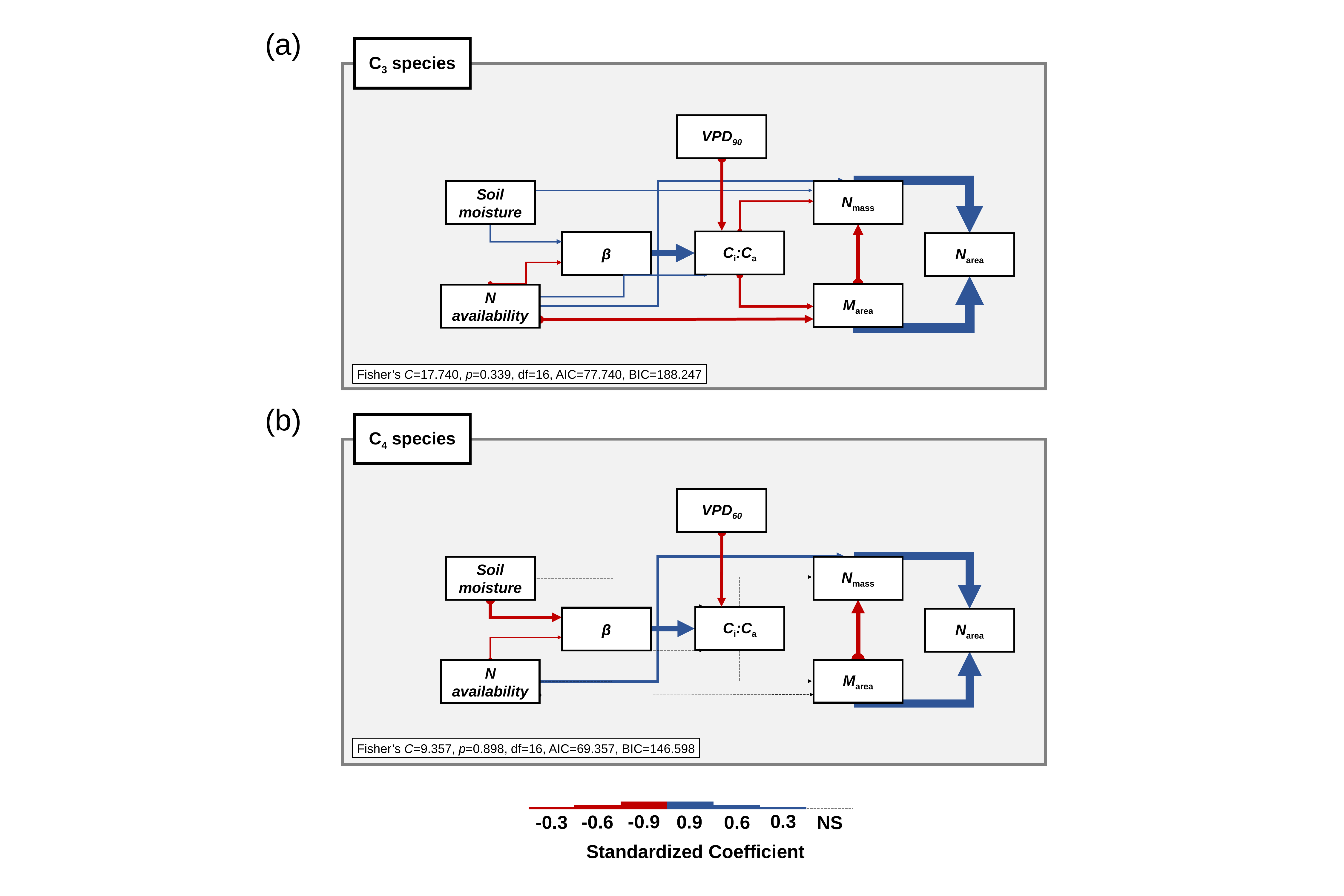

(a)
C3 species

VPD90
Soil moisture
Nmass
Ci:Ca
β
Νarea
Marea
N availability
Fisher’s C=17.740, p=0.339, df=16, AIC=77.740, BIC=188.247
(b)
C4 species

VPD60
Soil moisture
Nmass
Ci:Ca
β
Νarea
Marea
N availability
Fisher’s C=9.357, p=0.898, df=16, AIC=69.357, BIC=146.598

0.3
-0.9
-0.6
0.9
0.6
-0.3

Standardized Coefficient
NS